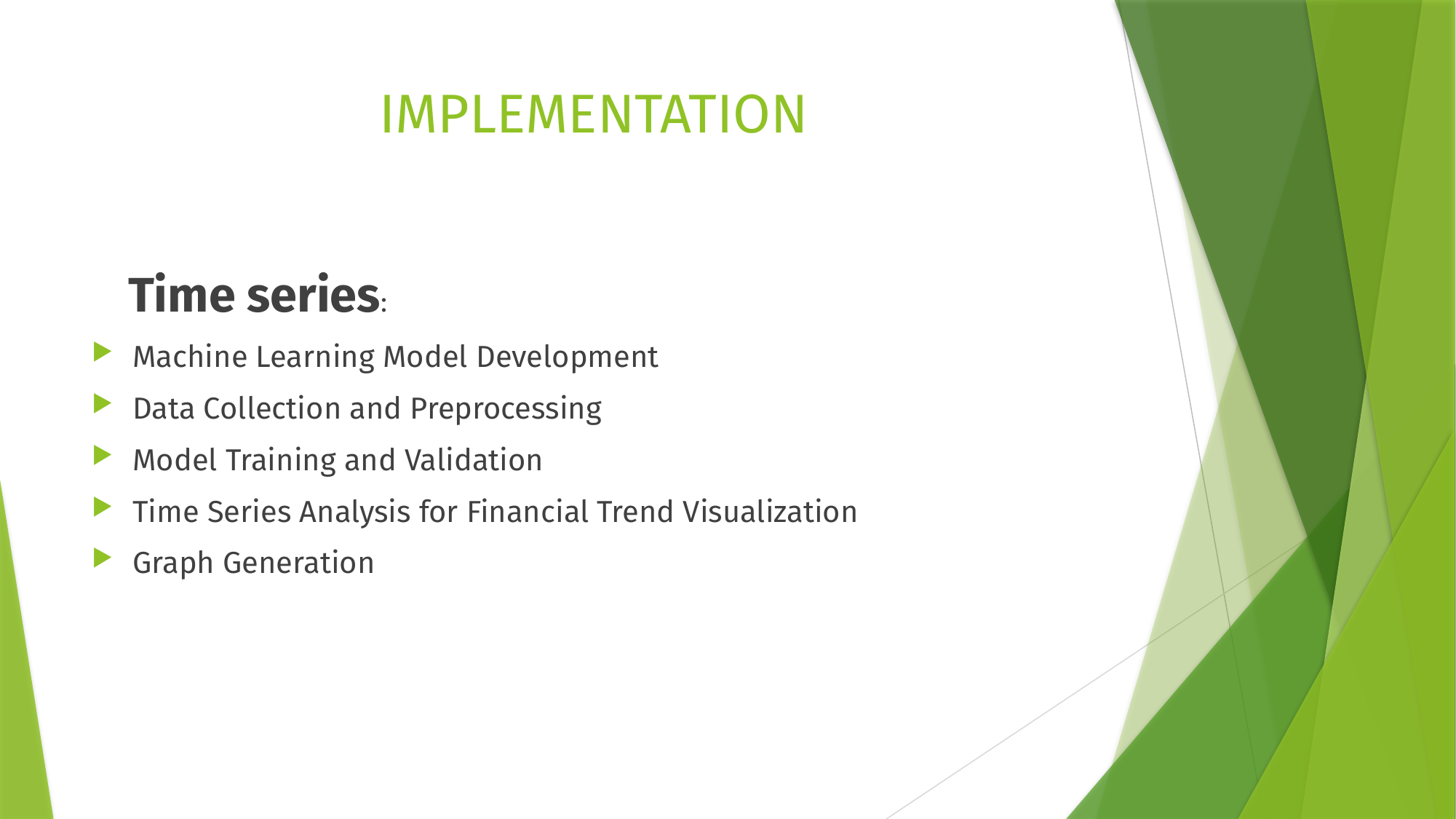

# IMPLEMENTATION
     Time series:
Machine Learning Model Development
Data Collection and Preprocessing
Model Training and Validation
Time Series Analysis for Financial Trend Visualization
Graph Generation